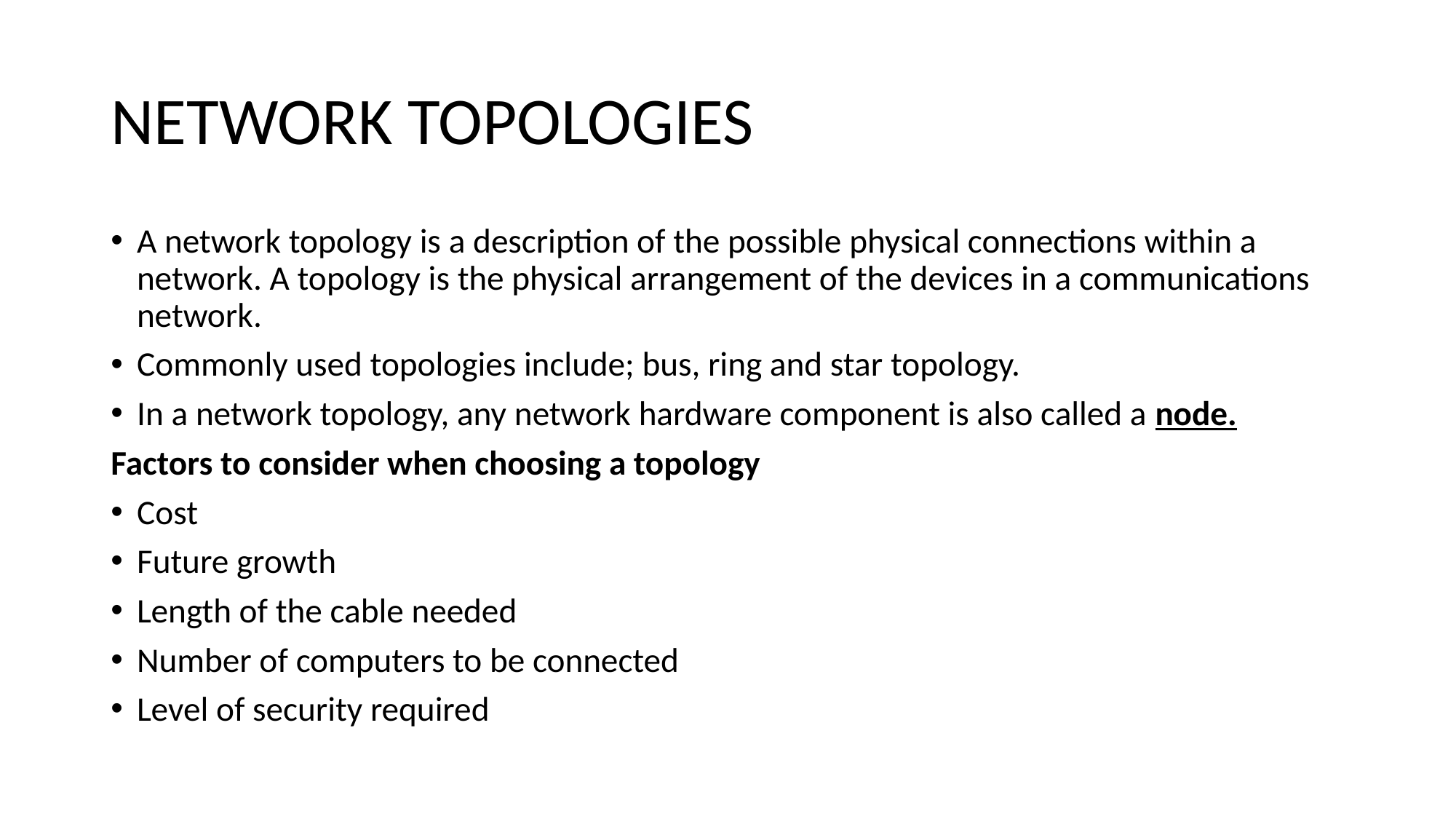

# NETWORK TOPOLOGIES
A network topology is a description of the possible physical connections within a network. A topology is the physical arrangement of the devices in a communications network.
Commonly used topologies include; bus, ring and star topology.
In a network topology, any network hardware component is also called a node.
Factors to consider when choosing a topology
Cost
Future growth
Length of the cable needed
Number of computers to be connected
Level of security required